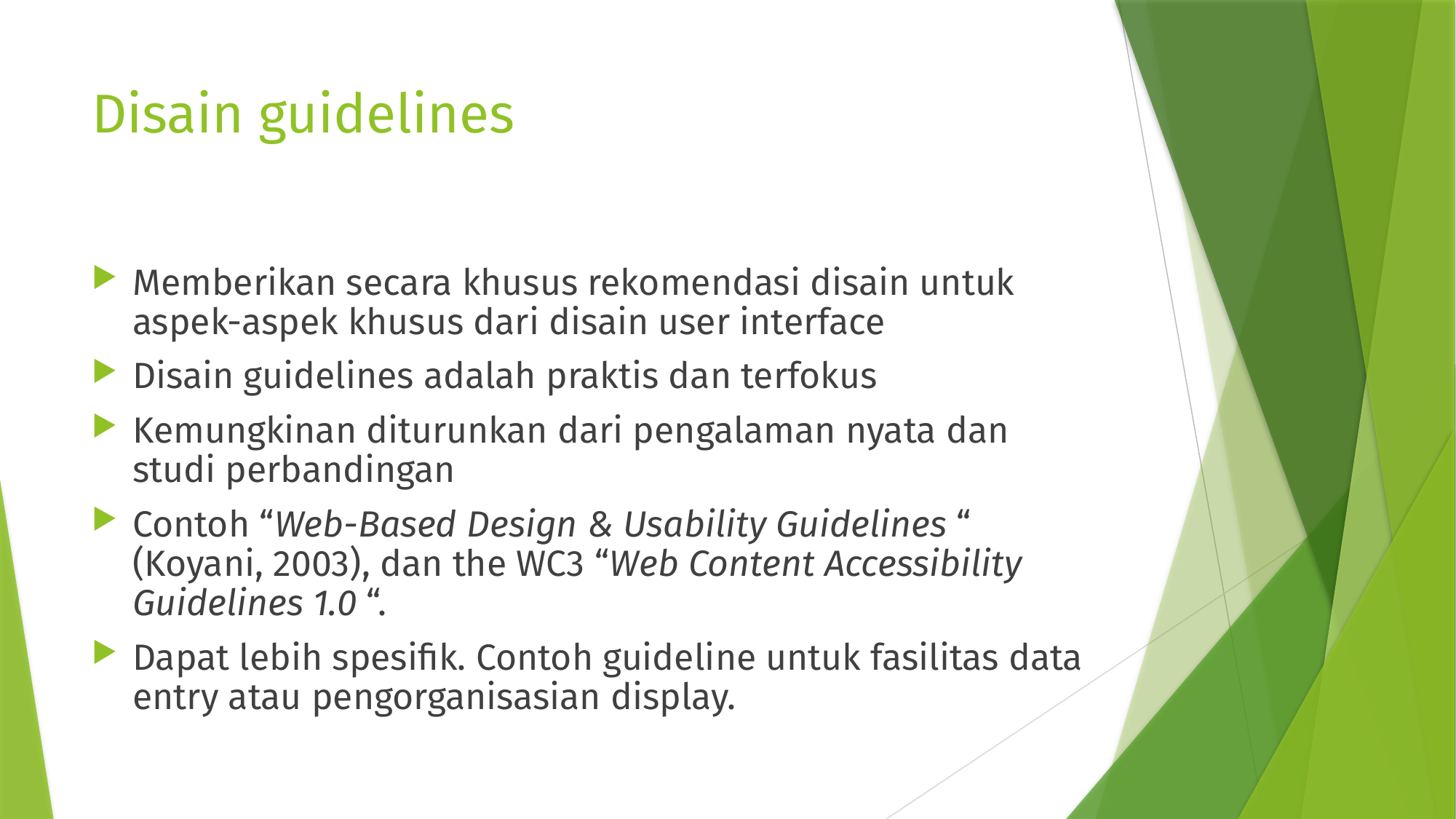

# Disain guidelines
Memberikan secara khusus rekomendasi disain untuk aspek-aspek khusus dari disain user interface
Disain guidelines adalah praktis dan terfokus
Kemungkinan diturunkan dari pengalaman nyata dan studi perbandingan
Contoh “Web-Based Design & Usability Guidelines “ (Koyani, 2003), dan the WC3 “Web Content Accessibility Guidelines 1.0 “.
Dapat lebih spesifik. Contoh guideline untuk fasilitas data entry atau pengorganisasian display.